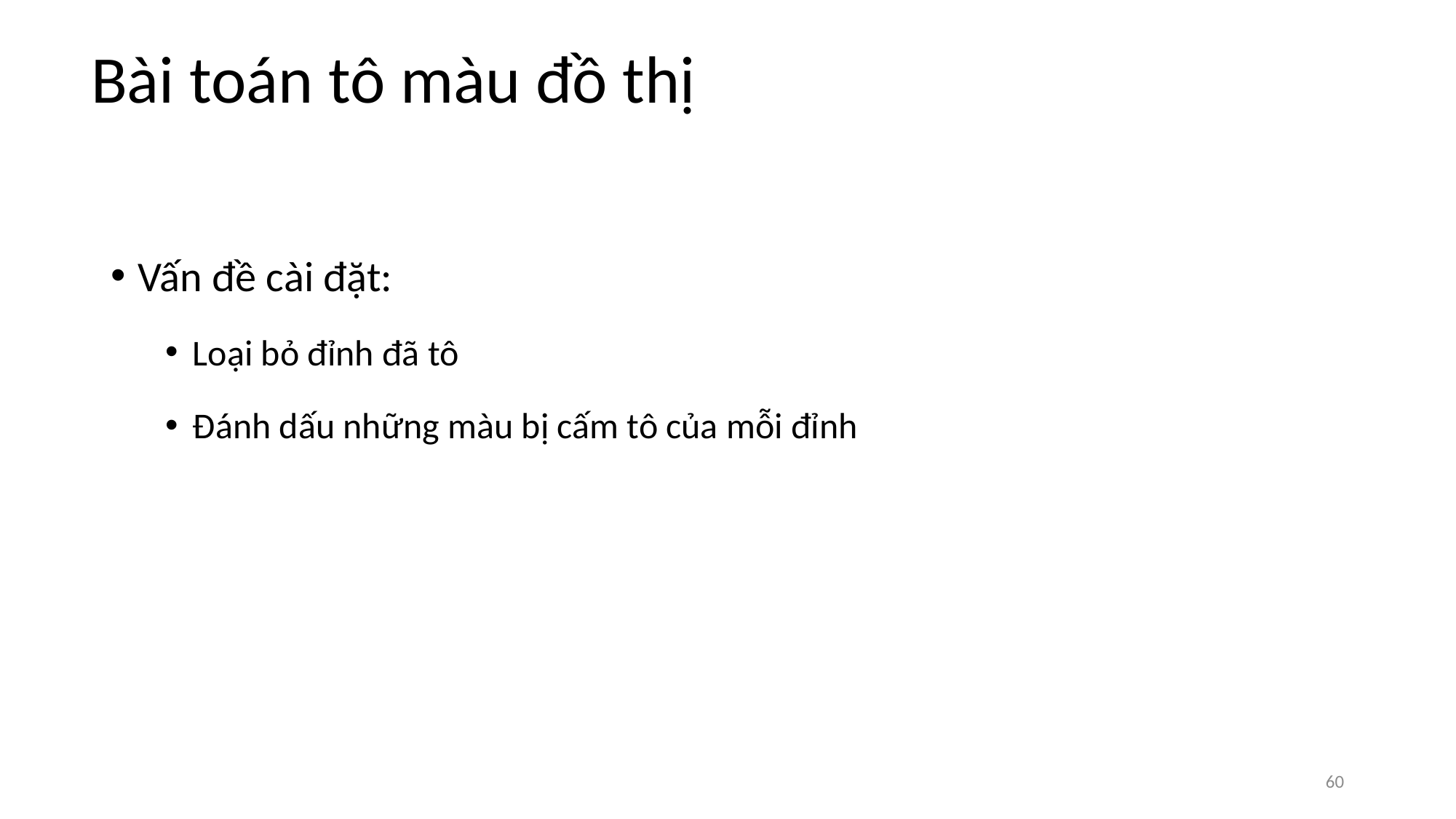

# Bài toán tô màu đồ thị
Vấn đề cài đặt:
Loại bỏ đỉnh đã tô
Đánh dấu những màu bị cấm tô của mỗi đỉnh
60